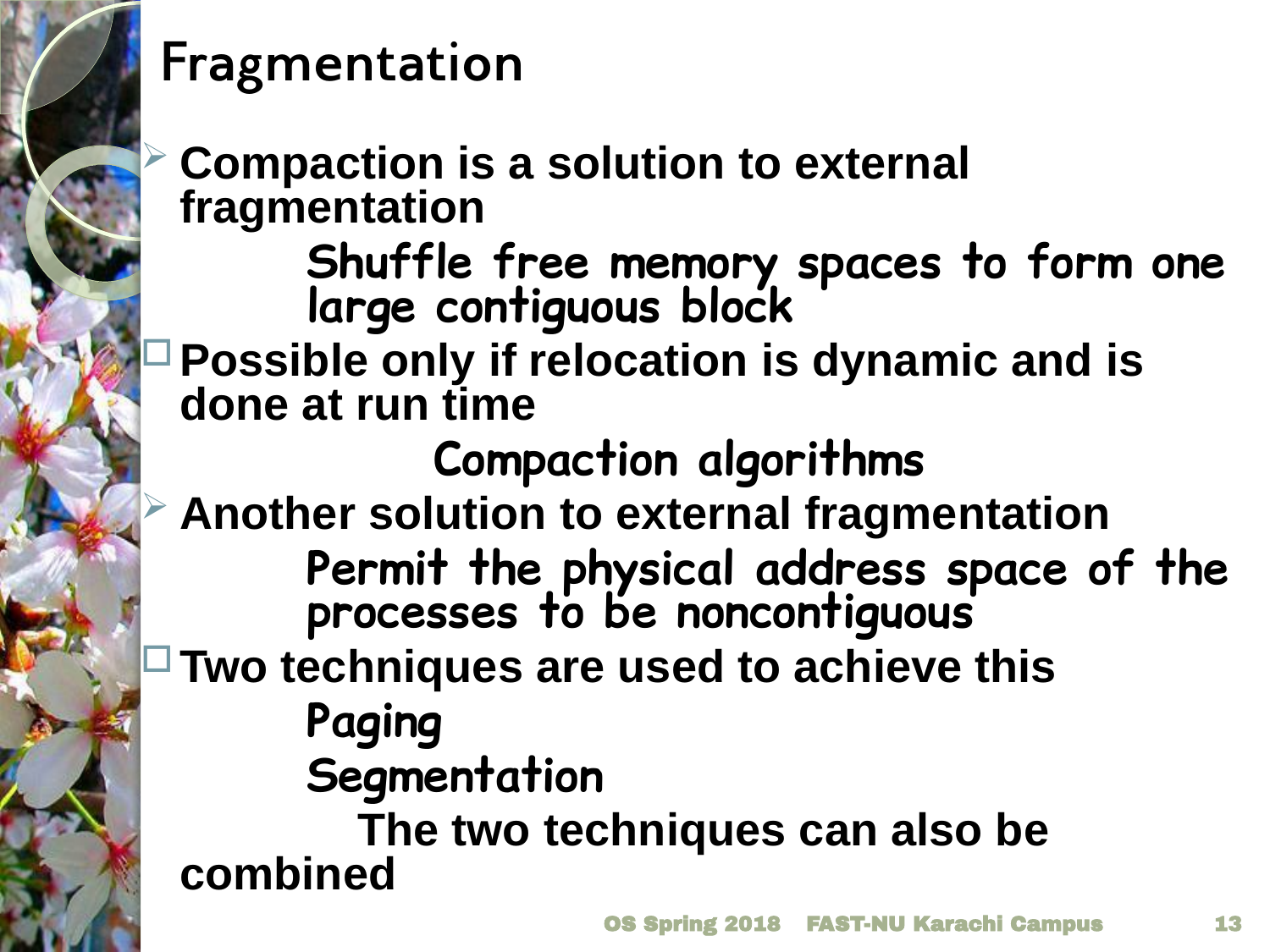

# Fragmentation
Compaction is a solution to external fragmentation
		Shuffle free memory spaces to form one 	large contiguous block
Possible only if relocation is dynamic and is done at run time
			Compaction algorithms
Another solution to external fragmentation
		Permit the physical address space of the 	processes to be noncontiguous
Two techniques are used to achieve this
		Paging
		Segmentation
		    The two techniques can also be combined
OS Spring 2018
FAST-NU Karachi Campus
13